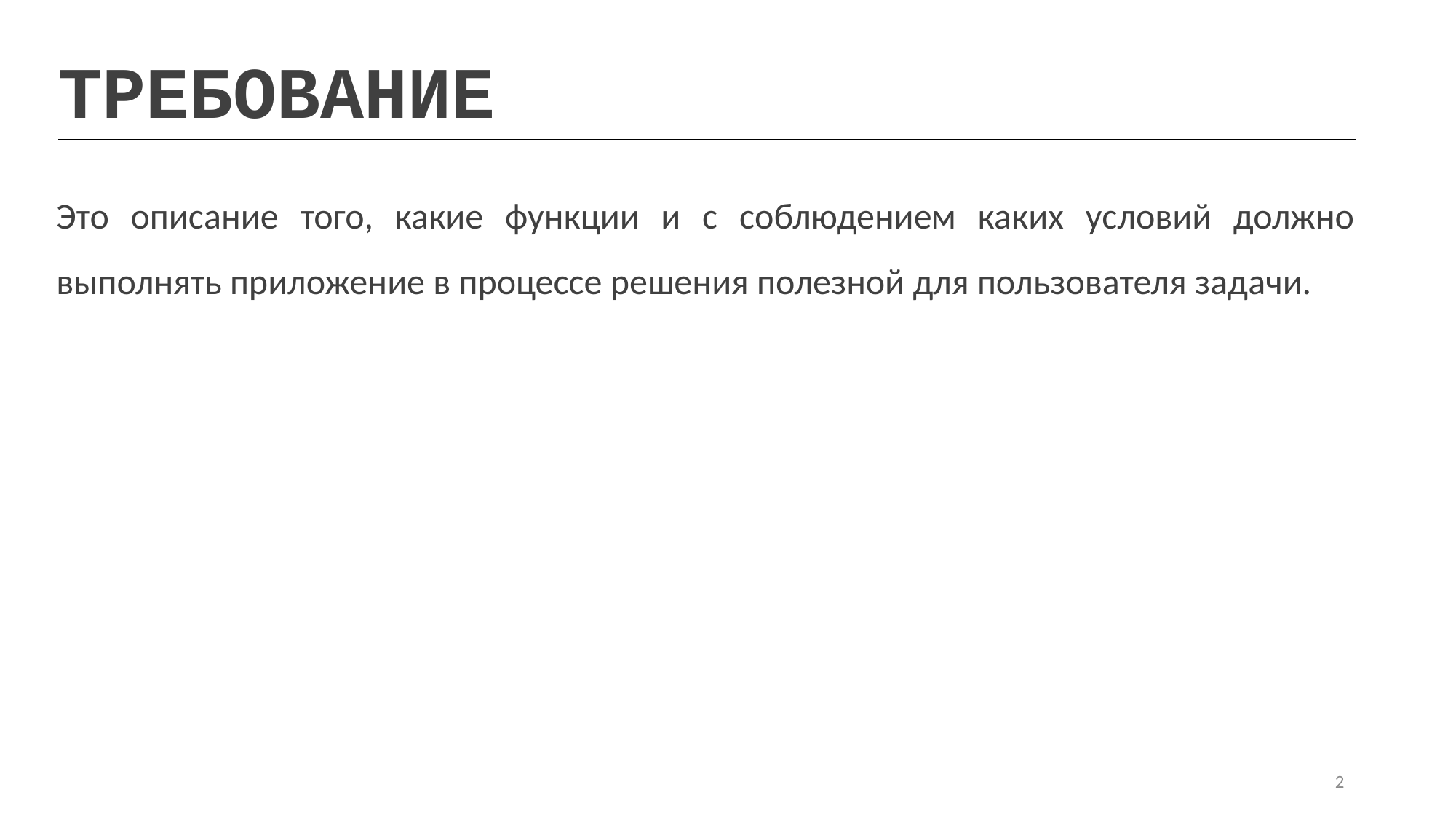

ТРЕБОВАНИЕ
Это описание того, какие функции и с соблюдением каких условий должно выполнять приложение в процессе решения полезной для пользователя задачи.
2